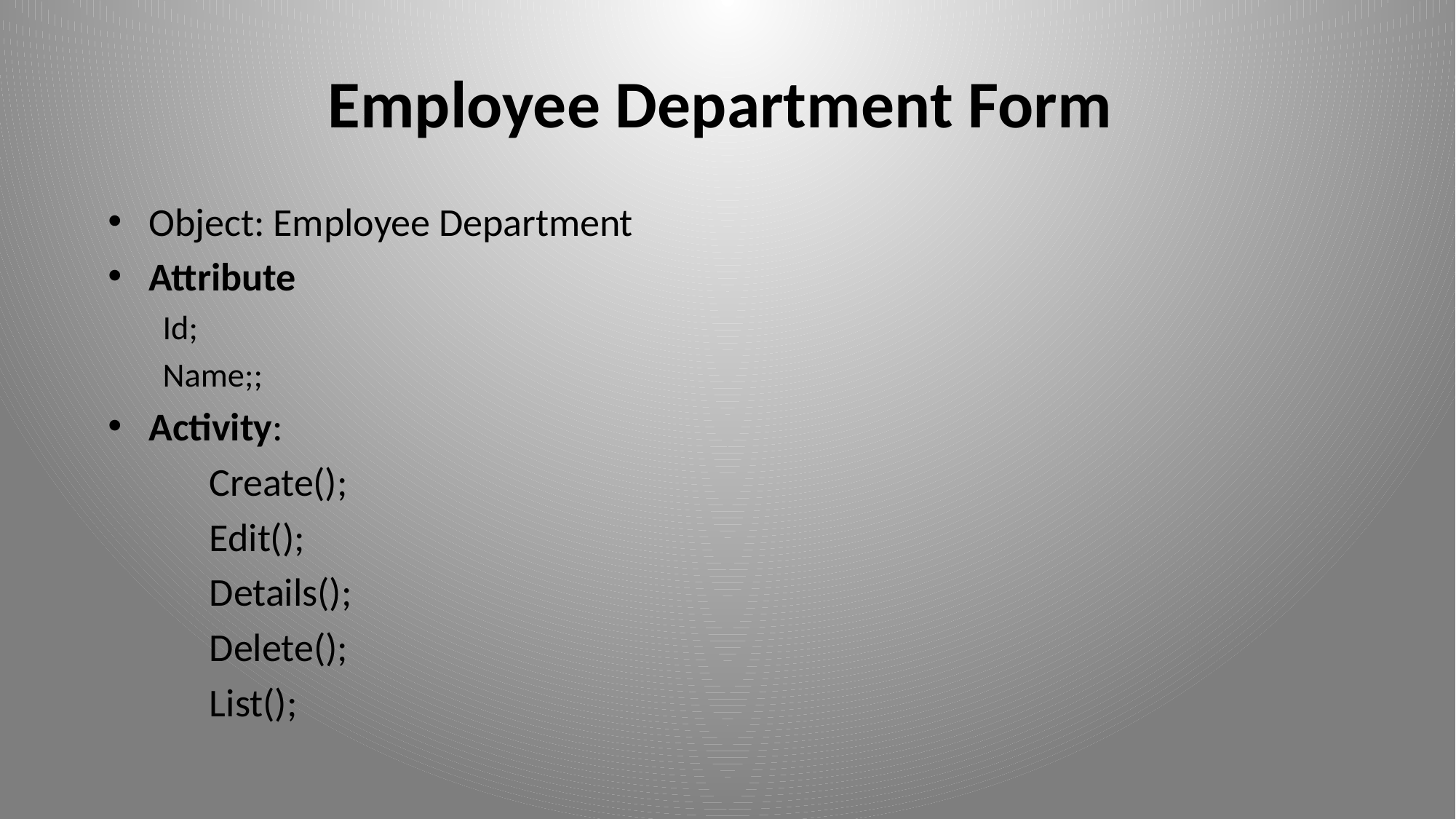

# Employee Department Form
Object: Employee Department
Attribute
	Id;
	Name;;
Activity:
	Create();
	Edit();
	Details();
	Delete();
	List();